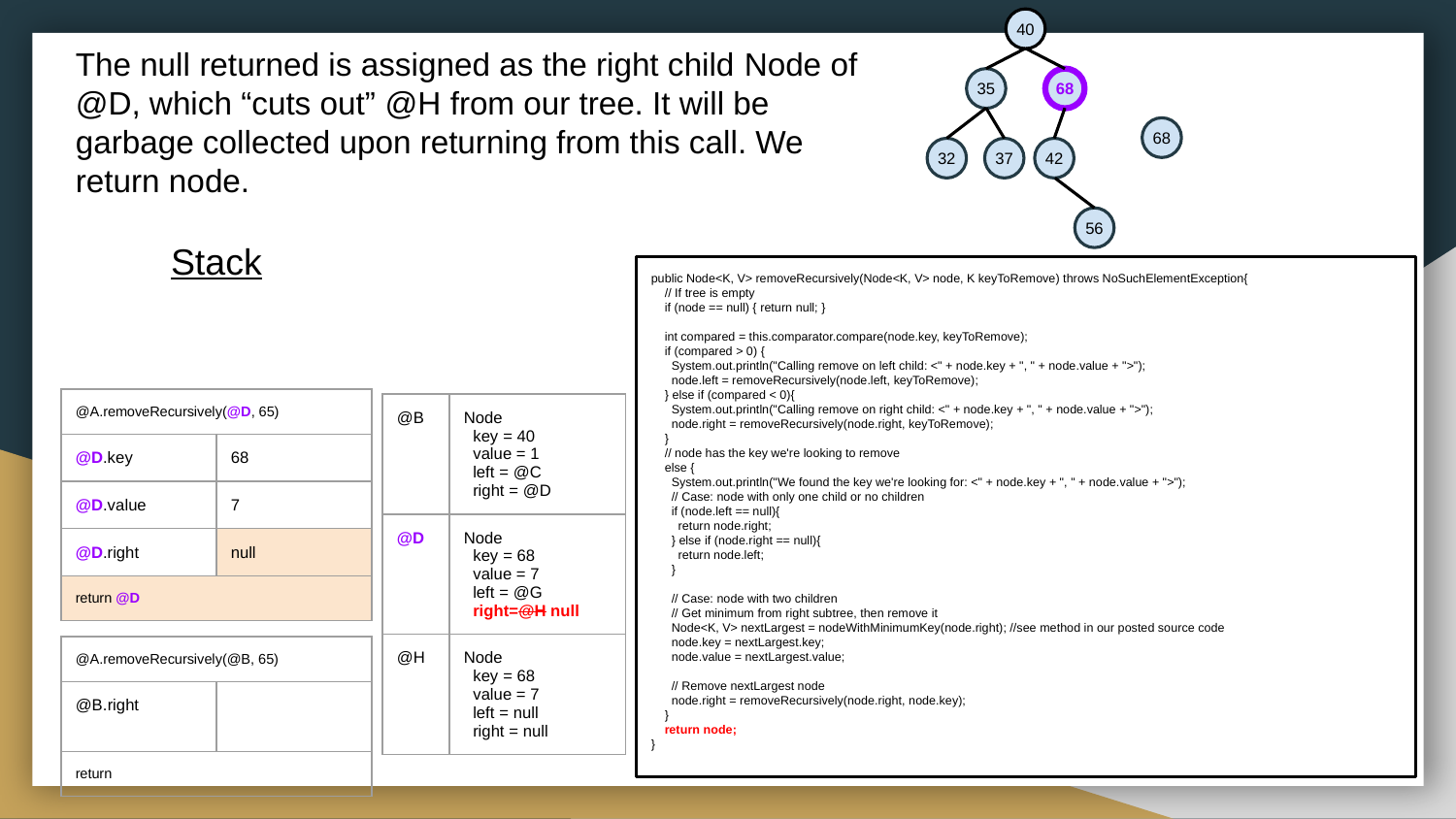

40
The null returned is assigned as the right child Node of @D, which “cuts out” @H from our tree. It will be garbage collected upon returning from this call. We return node.
35
68
68
32
37
42
56
Stack
public Node<K, V> removeRecursively(Node<K, V> node, K keyToRemove) throws NoSuchElementException{
    // If tree is empty
    if (node == null) { return null; }

    int compared = this.comparator.compare(node.key, keyToRemove);
    if (compared > 0) {
      System.out.println("Calling remove on left child: <" + node.key + ", " + node.value + ">");
      node.left = removeRecursively(node.left, keyToRemove);
    } else if (compared < 0){
      System.out.println("Calling remove on right child: <" + node.key + ", " + node.value + ">");
      node.right = removeRecursively(node.right, keyToRemove);
    }
    // node has the key we're looking to remove
    else {
      System.out.println("We found the key we're looking for: <" + node.key + ", " + node.value + ">");
      // Case: node with only one child or no children
      if (node.left == null){
        return node.right;
      } else if (node.right == null){
        return node.left;
      }

      // Case: node with two children
      // Get minimum from right subtree, then remove it
      Node<K, V> nextLargest = nodeWithMinimumKey(node.right); //see method in our posted source code
      node.key = nextLargest.key;
      node.value = nextLargest.value;

      // Remove nextLargest node
      node.right = removeRecursively(node.right, node.key);
    }
    return node;
}

| @A.removeRecursively(@D, 65) |  |
| --- | --- |
| @D.key | 68 |
| @D.value | 7 |
| @D.right | null |
| return @D |  |
| @B | Node key = 40 value = 1 left = @C right = @D |
| --- | --- |
| @D | Node key = 68 value = 7 left = @G right=@H null |
| @H | Node key = 68 value = 7 left = null right = null |
| @A.removeRecursively(@B, 65) |  |
| --- | --- |
| @B.right |  |
| return |  |